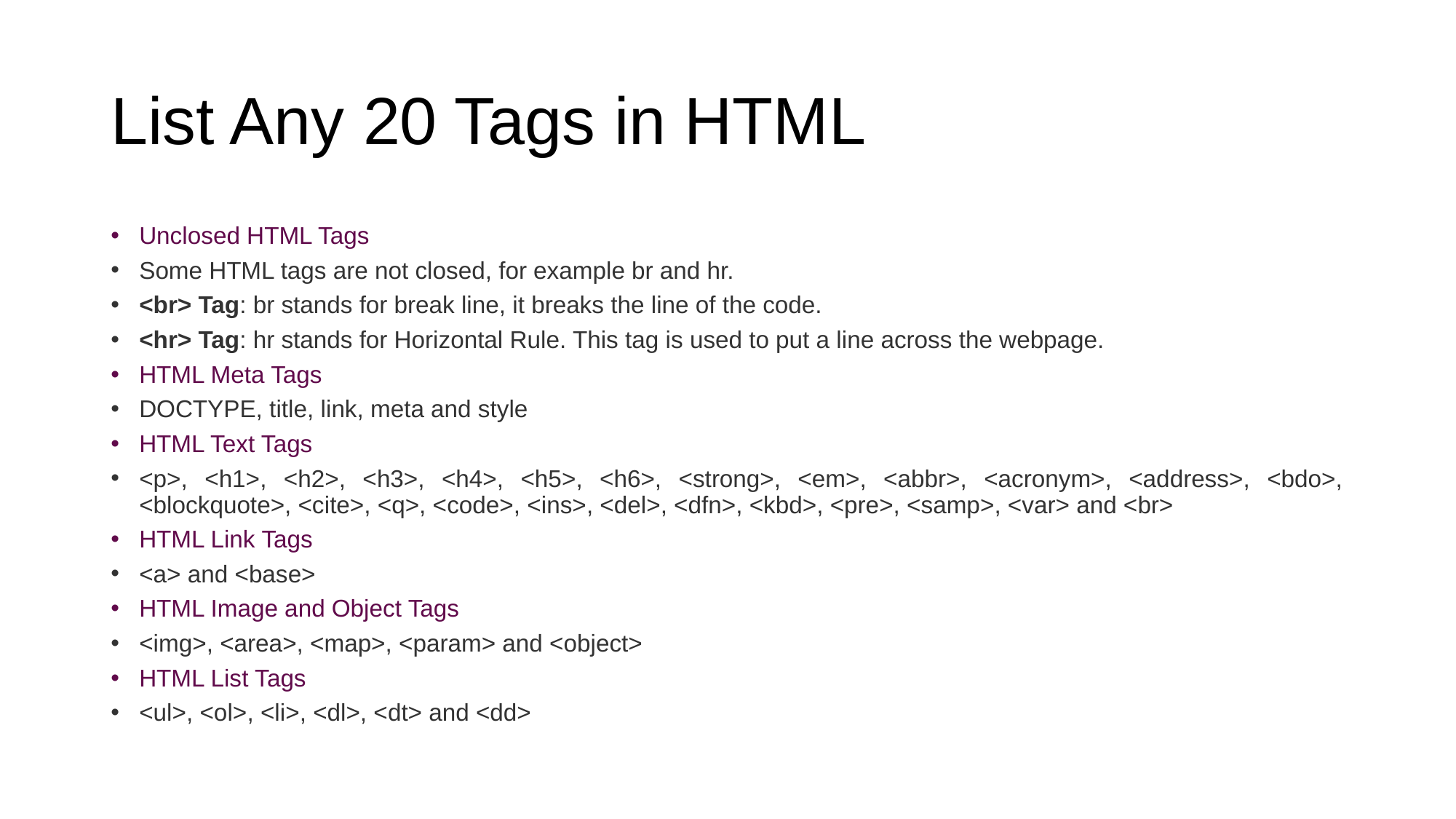

# List Any 20 Tags in HTML
Unclosed HTML Tags
Some HTML tags are not closed, for example br and hr.
<br> Tag: br stands for break line, it breaks the line of the code.
<hr> Tag: hr stands for Horizontal Rule. This tag is used to put a line across the webpage.
HTML Meta Tags
DOCTYPE, title, link, meta and style
HTML Text Tags
<p>, <h1>, <h2>, <h3>, <h4>, <h5>, <h6>, <strong>, <em>, <abbr>, <acronym>, <address>, <bdo>, <blockquote>, <cite>, <q>, <code>, <ins>, <del>, <dfn>, <kbd>, <pre>, <samp>, <var> and <br>
HTML Link Tags
<a> and <base>
HTML Image and Object Tags
<img>, <area>, <map>, <param> and <object>
HTML List Tags
<ul>, <ol>, <li>, <dl>, <dt> and <dd>